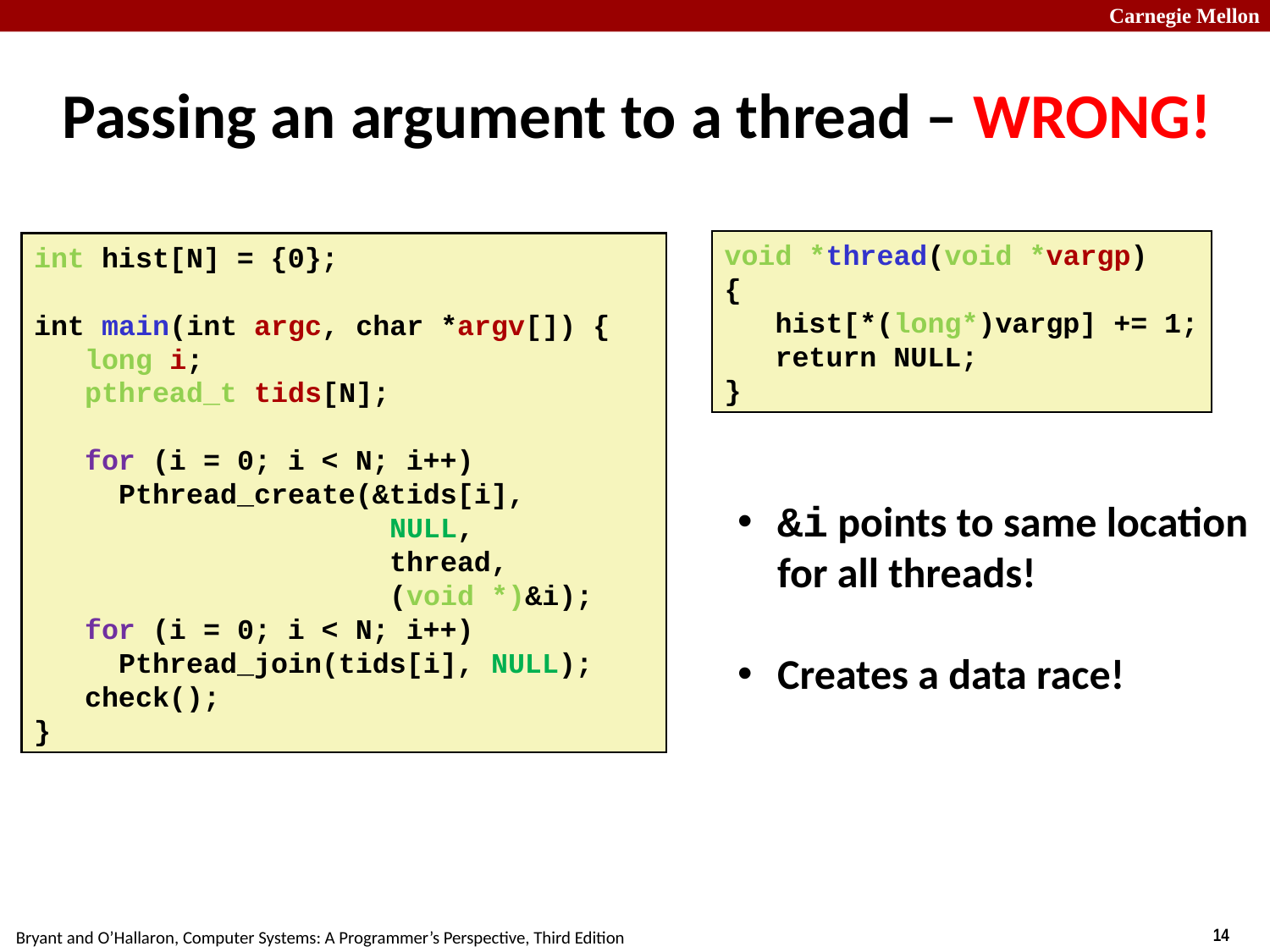

# Passing an argument to a thread – WRONG!
int hist[N] = {0};

int main(int argc, char *argv[]) {
   long i;
   pthread_t tids[N];

   for (i = 0; i < N; i++)
     Pthread_create(&tids[i],
                     NULL,
                     thread,
                     (void *)&i);
   for (i = 0; i < N; i++)
     Pthread_join(tids[i], NULL);
   check();
}
void *thread(void *vargp)
{
   hist[*(long*)vargp] += 1;
   return NULL;
}
&i points to same location for all threads!

Creates a data race!